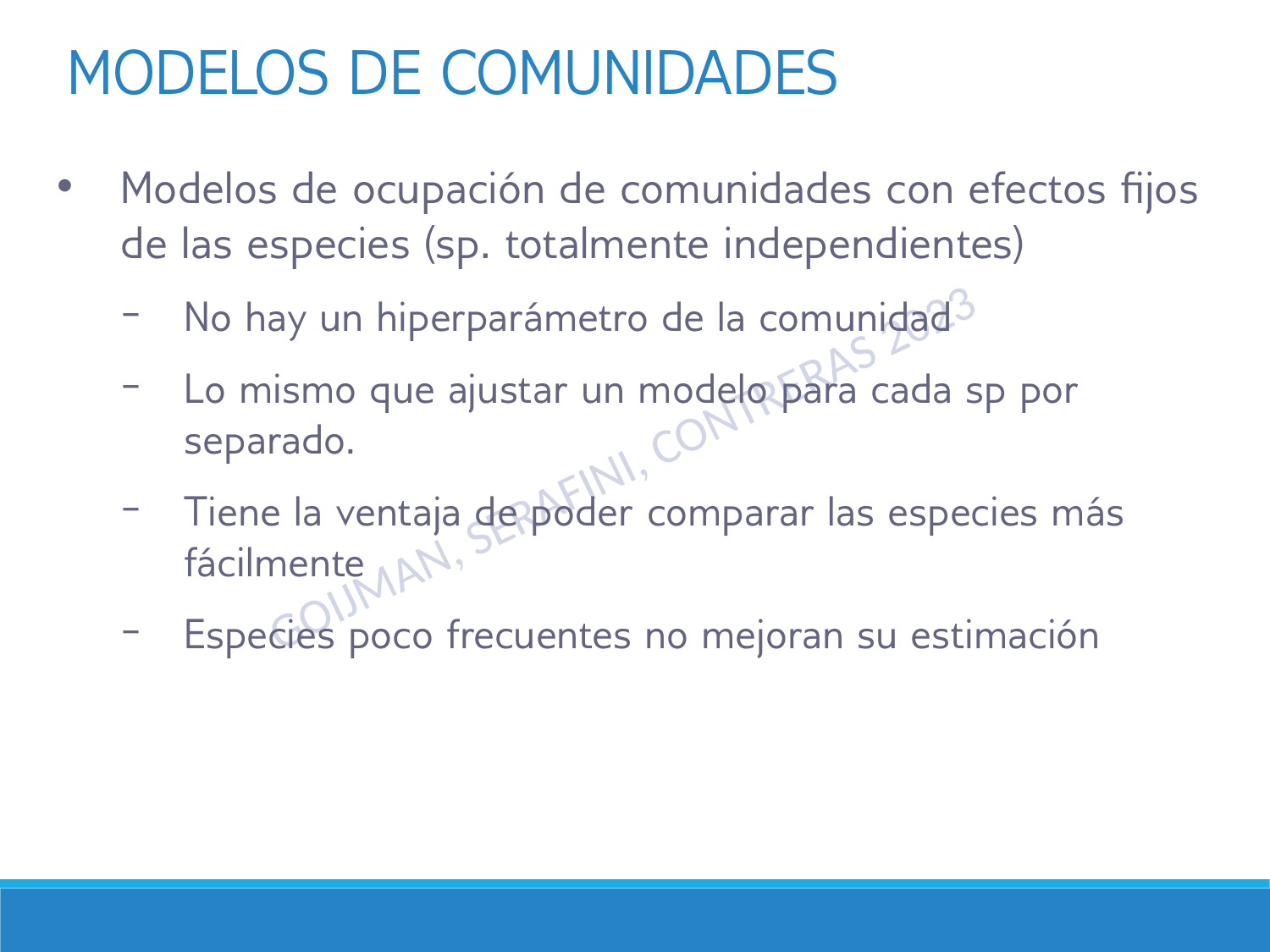

MODELOS DE COMUNIDADES
Modelos de ocupación de comunidades con efectos fijos de las especies (sp. totalmente independientes)
No hay un hiperparámetro de la comunidad
Lo mismo que ajustar un modelo para cada sp por separado.
Tiene la ventaja de poder comparar las especies más fácilmente
Especies poco frecuentes no mejoran su estimación